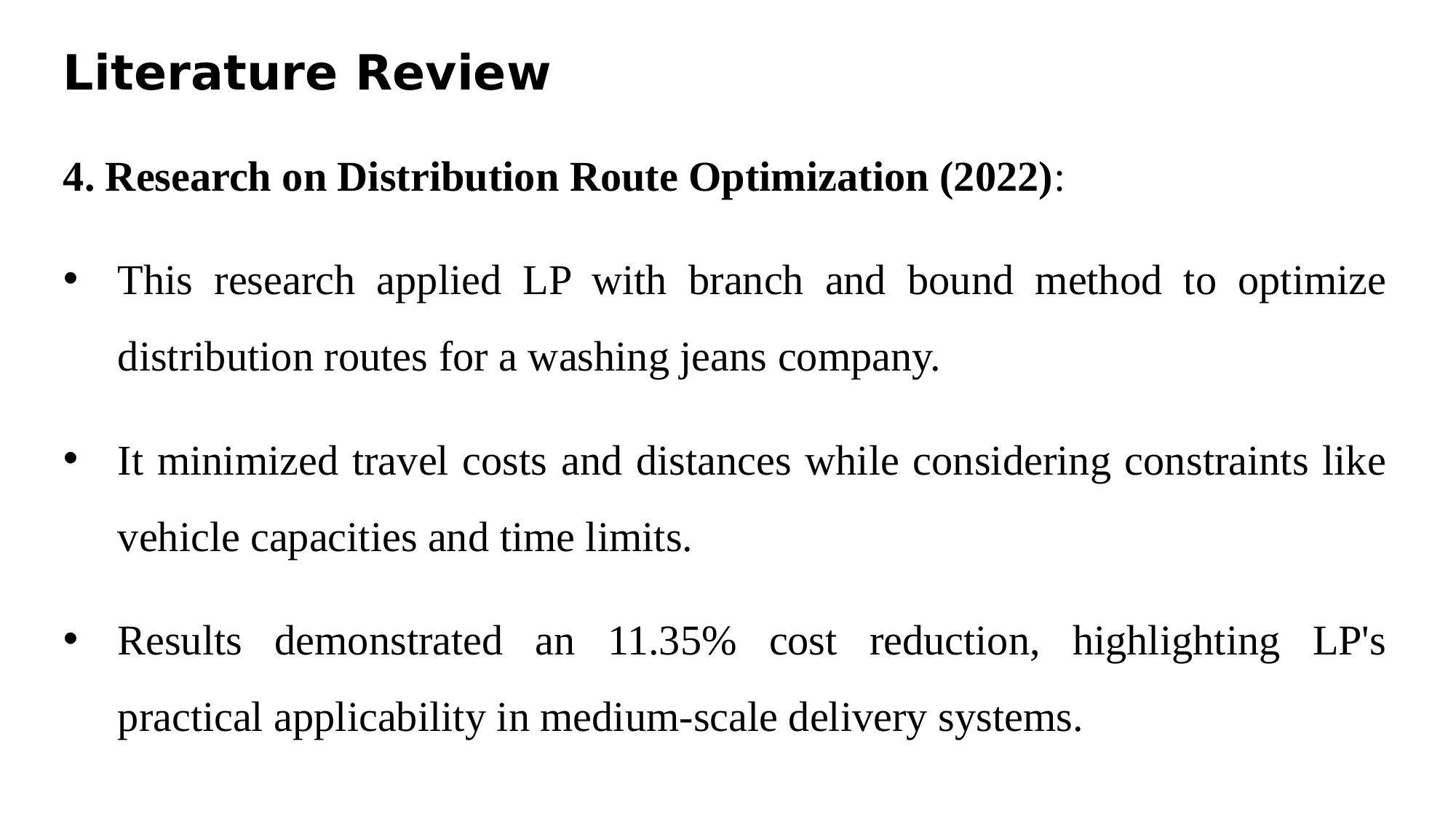

# Literature Review
4. Research on Distribution Route Optimization (2022):
This research applied LP with branch and bound method to optimize distribution routes for a washing jeans company.
It minimized travel costs and distances while considering constraints like vehicle capacities and time limits.
Results demonstrated an 11.35% cost reduction, highlighting LP's practical applicability in medium-scale delivery systems.